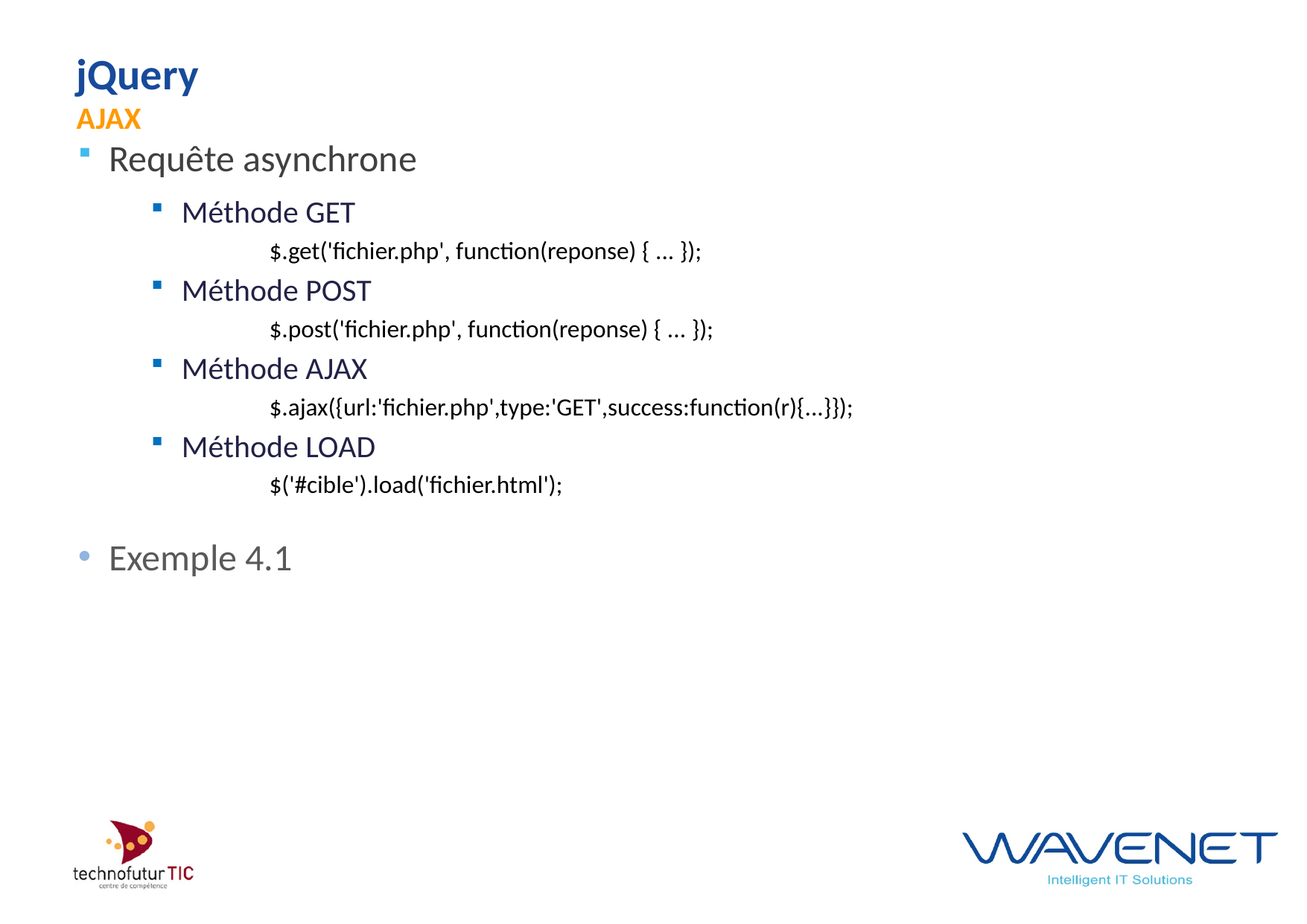

# jQuery AJAX
Requête asynchrone
Méthode GET
$.get('fichier.php', function(reponse) { ... });
Méthode POST
$.post('fichier.php', function(reponse) { ... });
Méthode AJAX
$.ajax({url:'fichier.php',type:'GET',success:function(r){...}});
Méthode LOAD
$('#cible').load('fichier.html');

Exemple 4.1